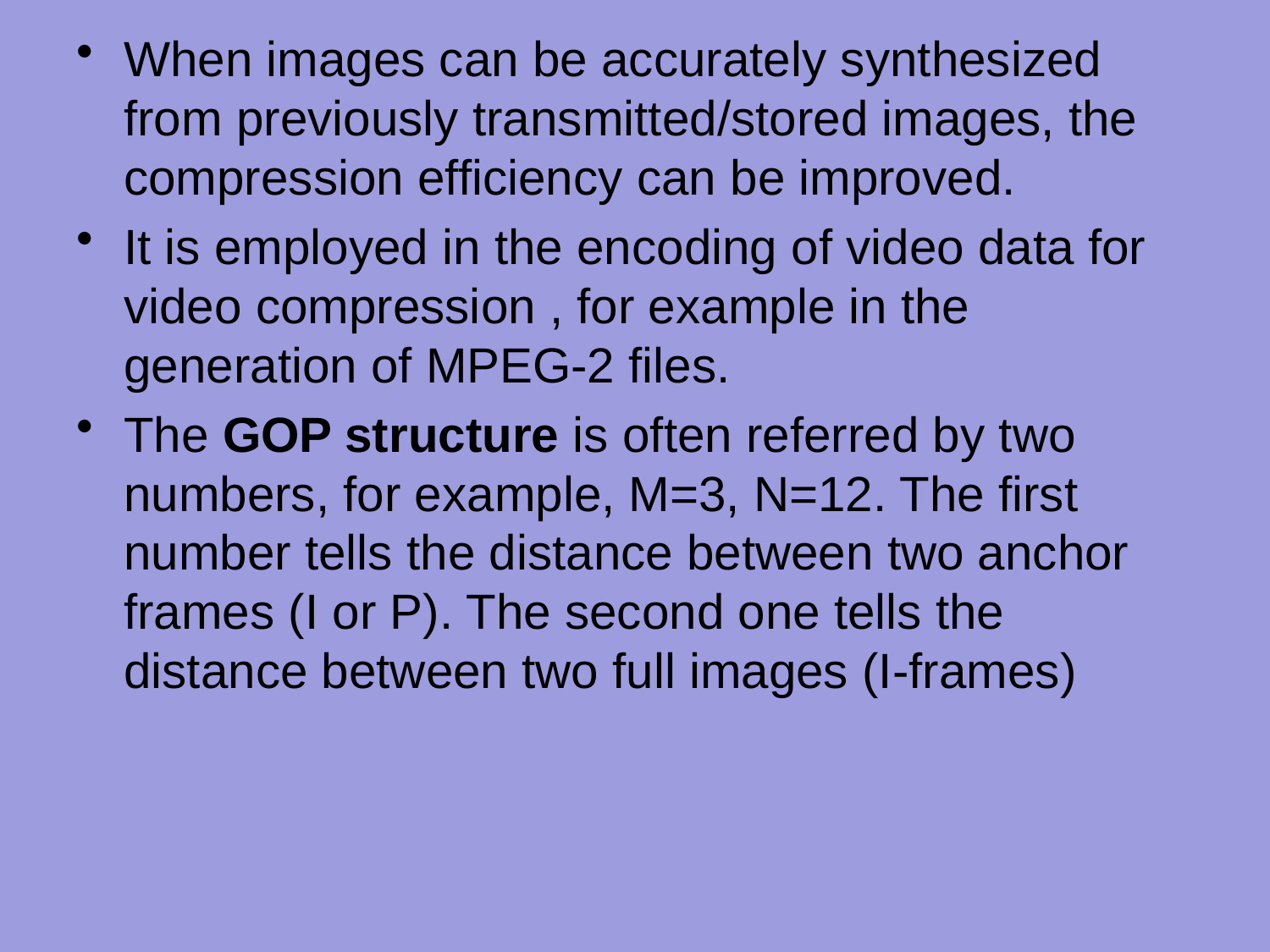

When images can be accurately synthesized from previously transmitted/stored images, the compression efficiency can be improved.
It is employed in the encoding of video data for video compression , for example in the generation of MPEG-2 files.
The GOP structure is often referred by two numbers, for example, M=3, N=12. The first number tells the distance between two anchor frames (I or P). The second one tells the distance between two full images (I-frames)